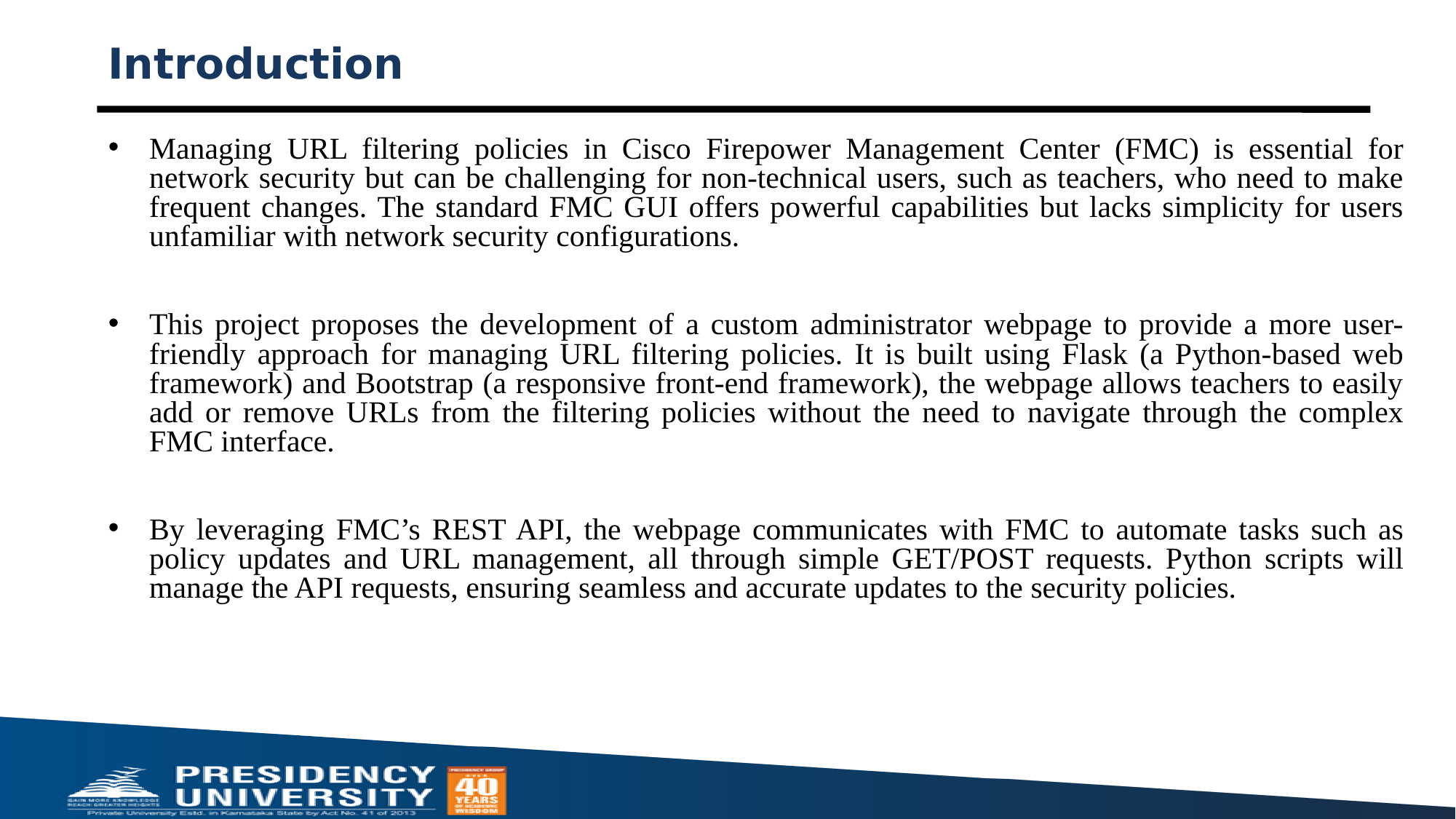

# Introduction
Managing URL filtering policies in Cisco Firepower Management Center (FMC) is essential for network security but can be challenging for non-technical users, such as teachers, who need to make frequent changes. The standard FMC GUI offers powerful capabilities but lacks simplicity for users unfamiliar with network security configurations.

This project proposes the development of a custom administrator webpage to provide a more user-friendly approach for managing URL filtering policies. It is built using Flask (a Python-based web framework) and Bootstrap (a responsive front-end framework), the webpage allows teachers to easily add or remove URLs from the filtering policies without the need to navigate through the complex FMC interface.

By leveraging FMC’s REST API, the webpage communicates with FMC to automate tasks such as policy updates and URL management, all through simple GET/POST requests. Python scripts will manage the API requests, ensuring seamless and accurate updates to the security policies.